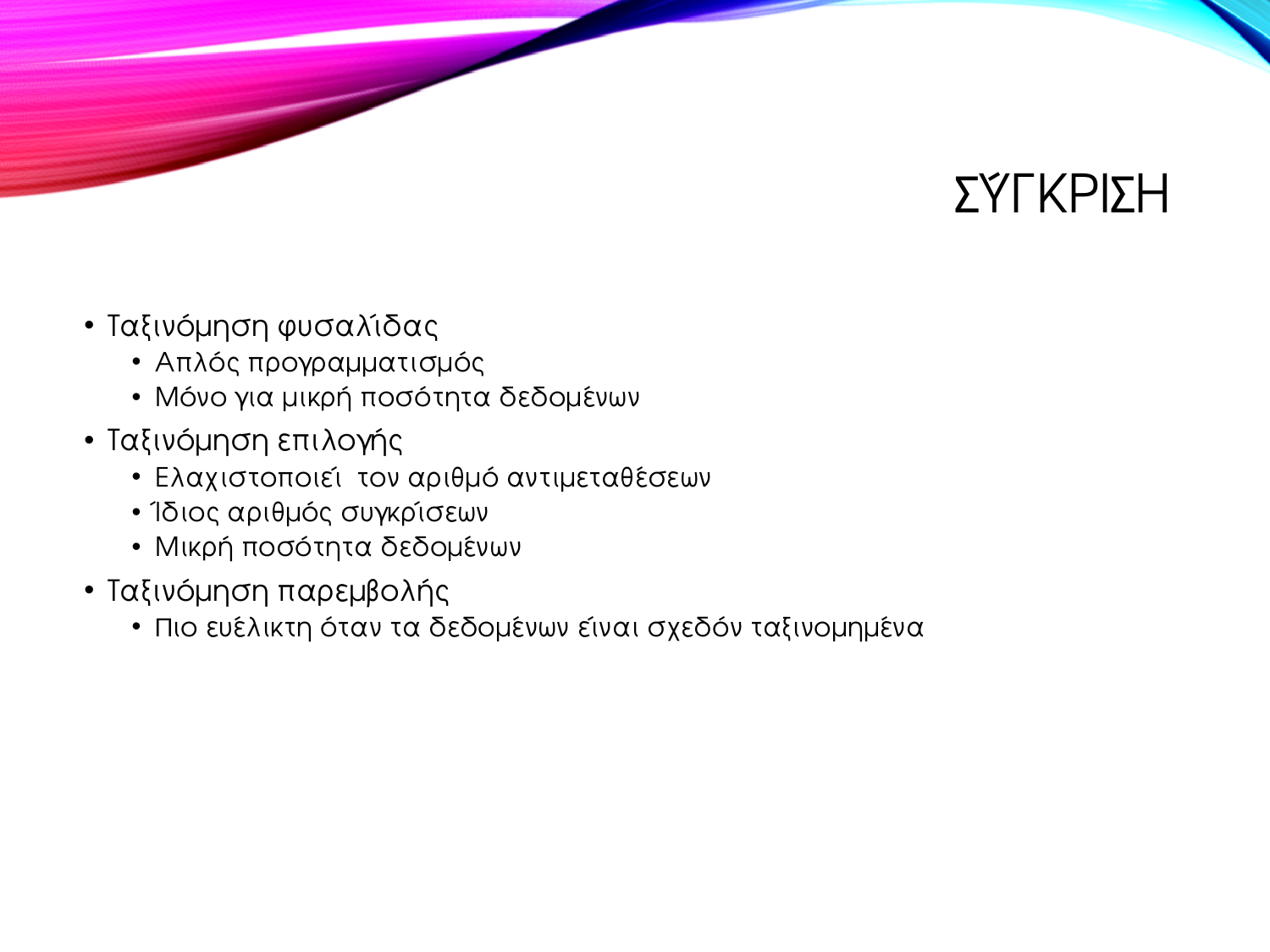

# Σύγκριση
Ταξινόμηση φυσαλίδας
Απλός προγραμματισμός
Μόνο για μικρή ποσότητα δεδομένων
Ταξινόμηση επιλογής
Ελαχιστοποιεί  τον αριθμό αντιμεταθέσεων
Ίδιος αριθμός συγκρίσεων
Μικρή ποσότητα δεδομένων
Ταξινόμηση παρεμβολής
Πιο ευέλικτη όταν τα δεδομένων είναι σχεδόν ταξινομημένα